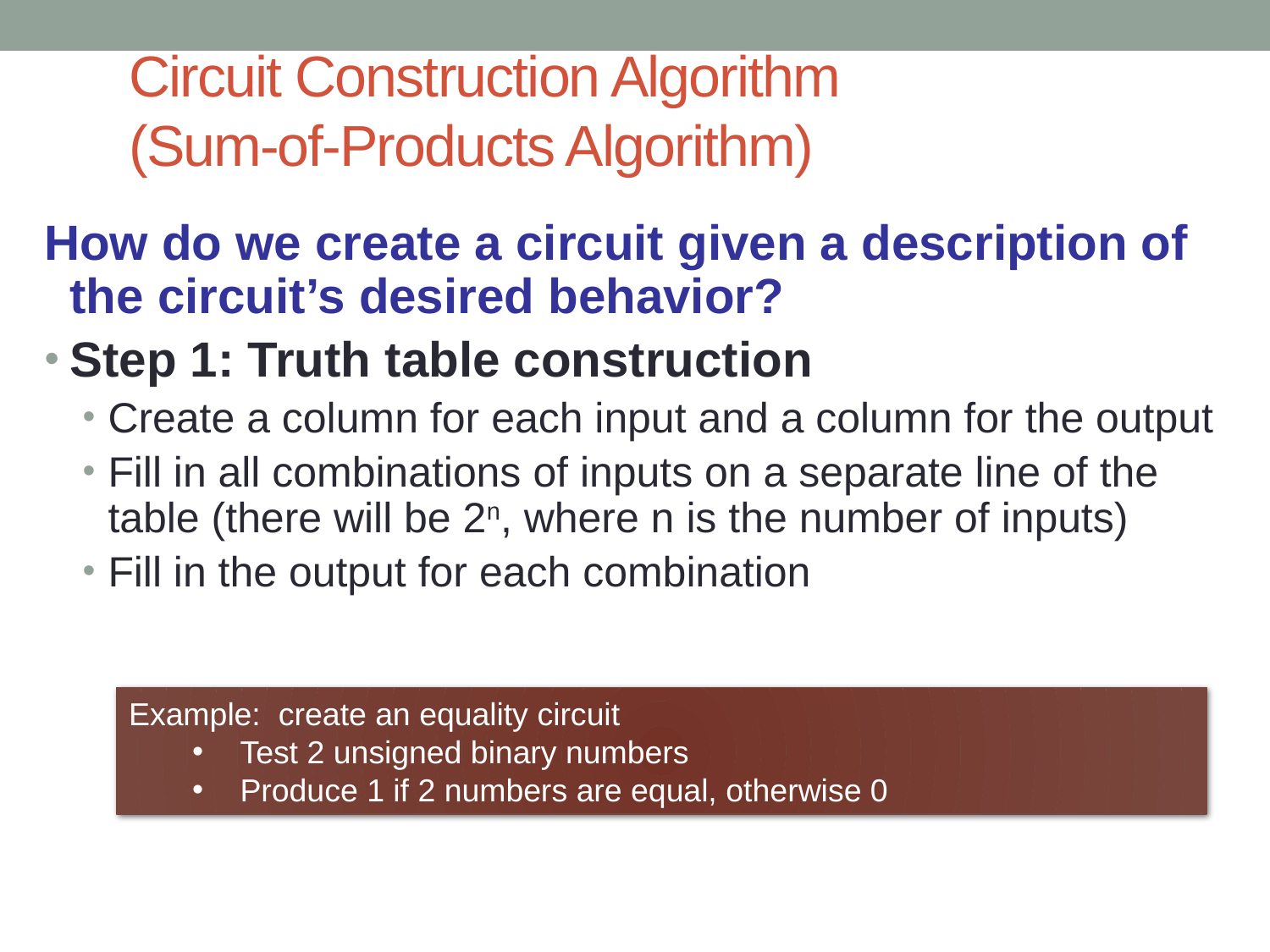

# Circuit Construction Algorithm (Sum-of-Products Algorithm)
How do we create a circuit given a description of the circuit’s desired behavior?
Step 1: Truth table construction
Create a column for each input and a column for the output
Fill in all combinations of inputs on a separate line of the table (there will be 2n, where n is the number of inputs)
Fill in the output for each combination

Example:  create an equality circuit
Test 2 unsigned binary numbers
Produce 1 if 2 numbers are equal, otherwise 0